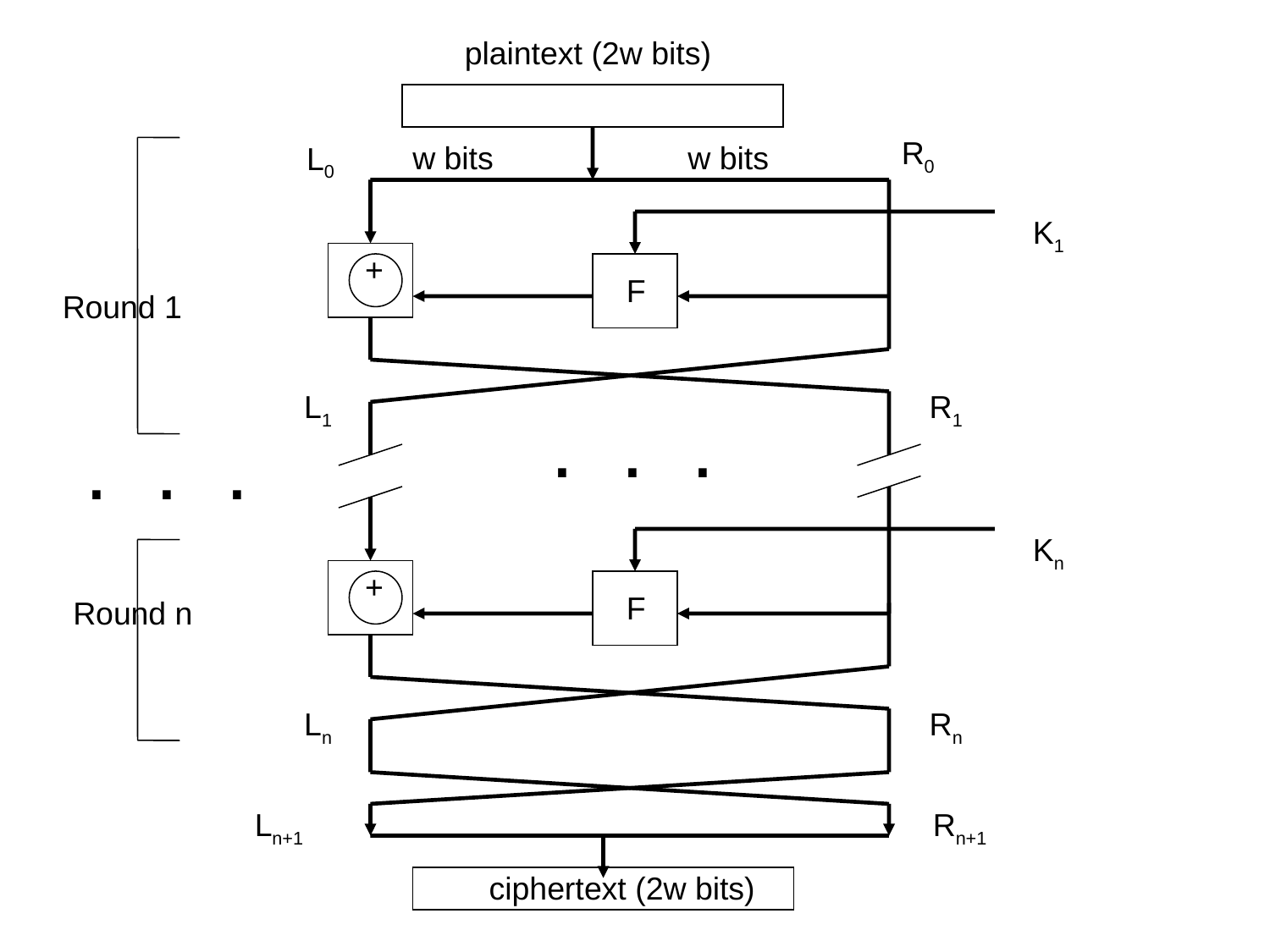

plaintext (2w bits)

R0
w bits
w bits
L0

K1

+

F

L1
R1

Round 1

.  .  .
.  .  .

Kn

+

F
Round n

Ln
Rn

Ln+1
Rn+1

ciphertext (2w bits)